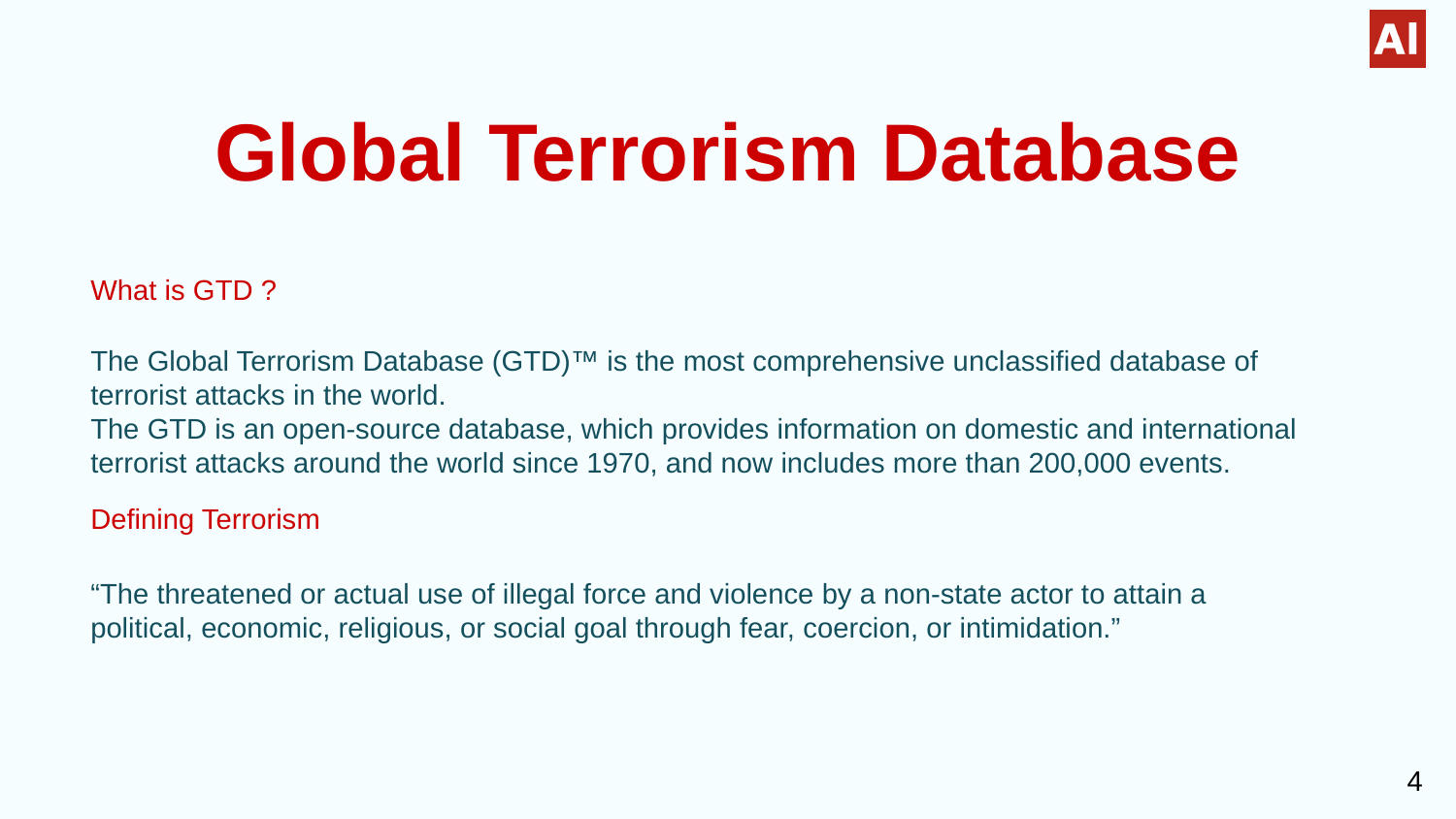

Global Terrorism Database

What is GTD ?
The Global Terrorism Database (GTD)™ is the most comprehensive unclassified database of terrorist attacks in the world.
The GTD is an open-source database, which provides information on domestic and international terrorist attacks around the world since 1970, and now includes more than 200,000 events.
Defining Terrorism
“The threatened or actual use of illegal force and violence by a non-state actor to attain a political, economic, religious, or social goal through fear, coercion, or intimidation.”
3
4